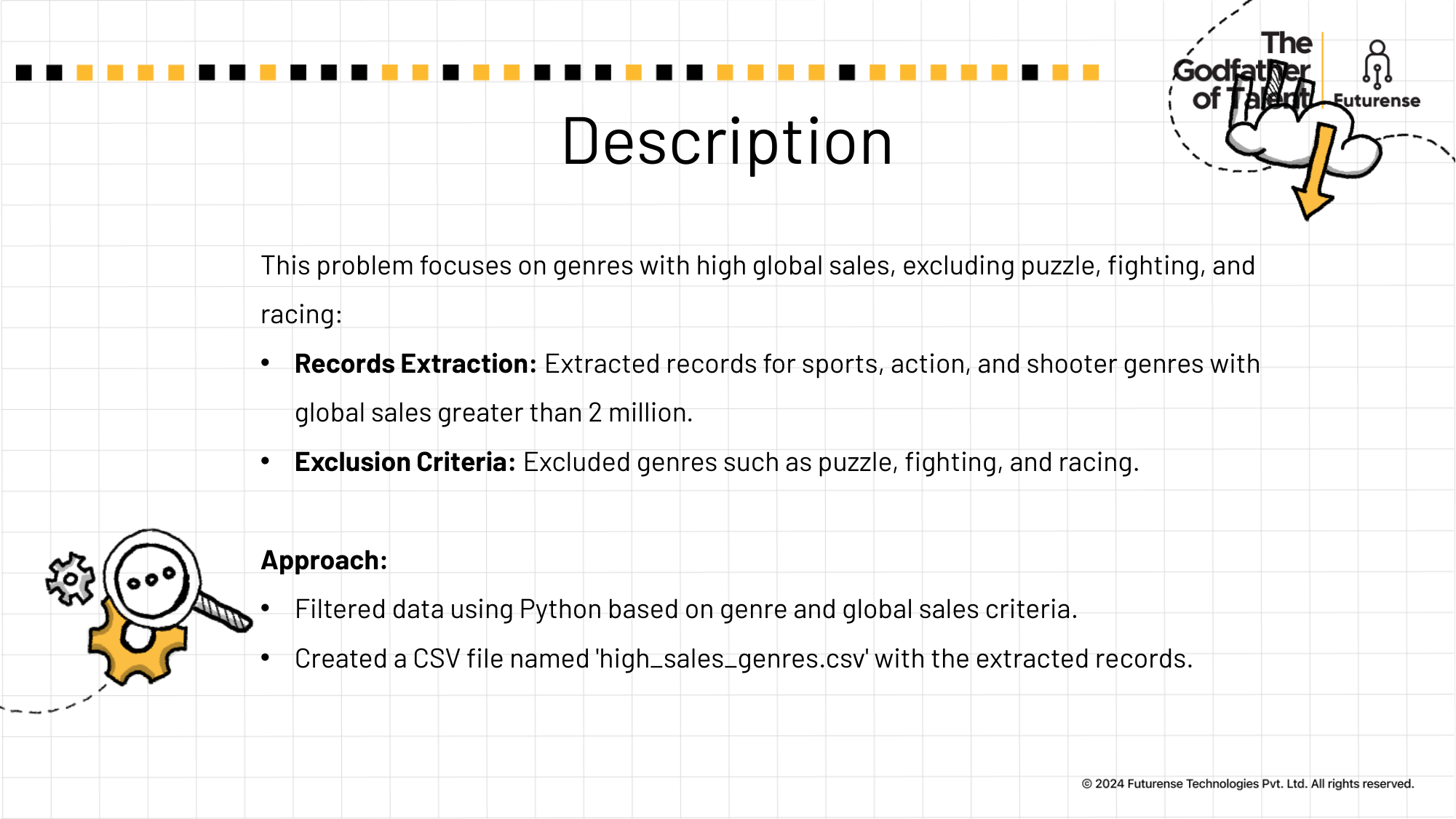

# Description
This problem focuses on genres with high global sales, excluding puzzle, fighting, and racing:
Records Extraction: Extracted records for sports, action, and shooter genres with global sales greater than 2 million.
Exclusion Criteria: Excluded genres such as puzzle, fighting, and racing.

Approach:
Filtered data using Python based on genre and global sales criteria.
Created a CSV file named 'high_sales_genres.csv' with the extracted records.